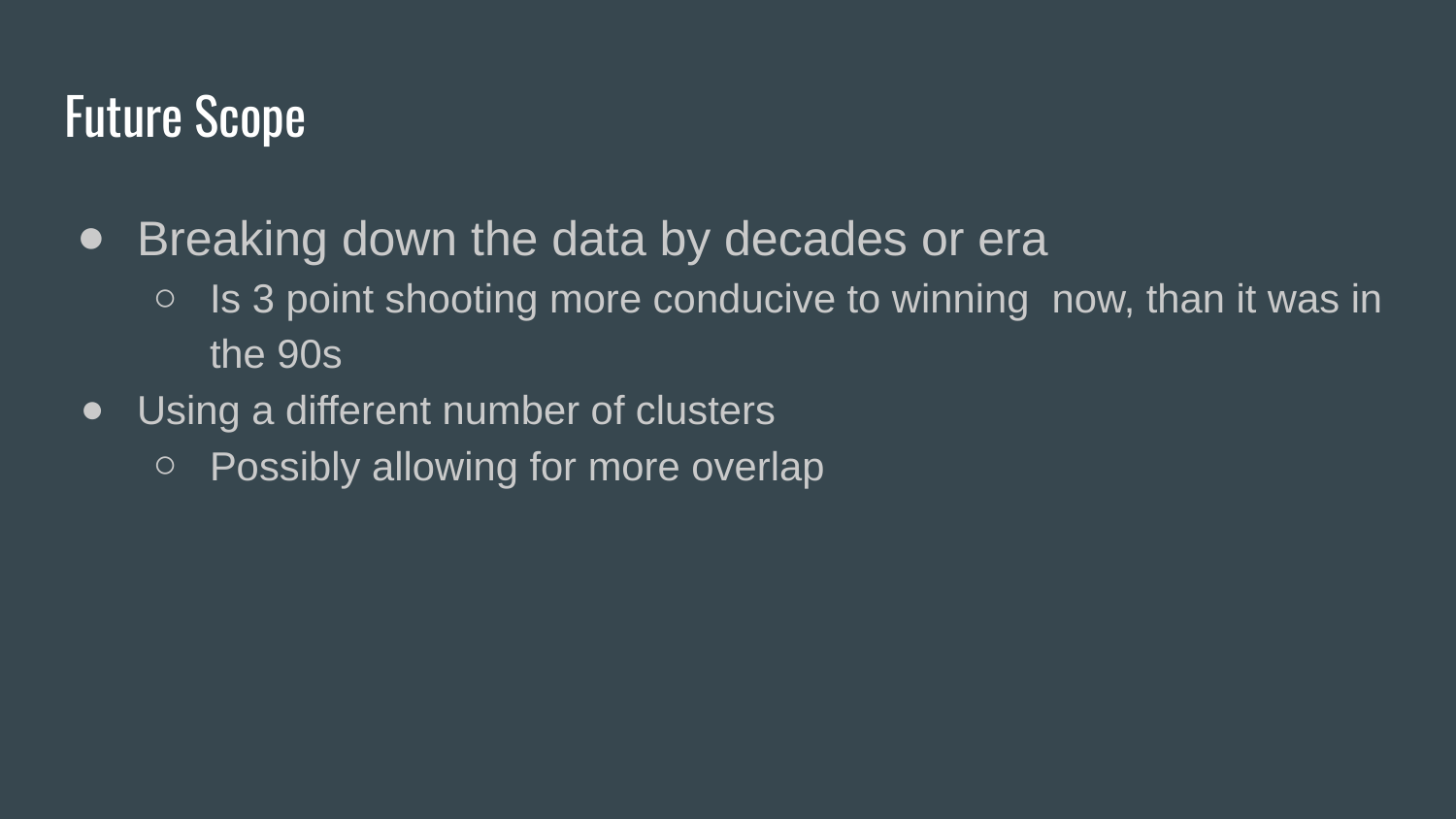

# Future Scope
Breaking down the data by decades or era
Is 3 point shooting more conducive to winning  now, than it was in the 90s
Using a different number of clusters
Possibly allowing for more overlap